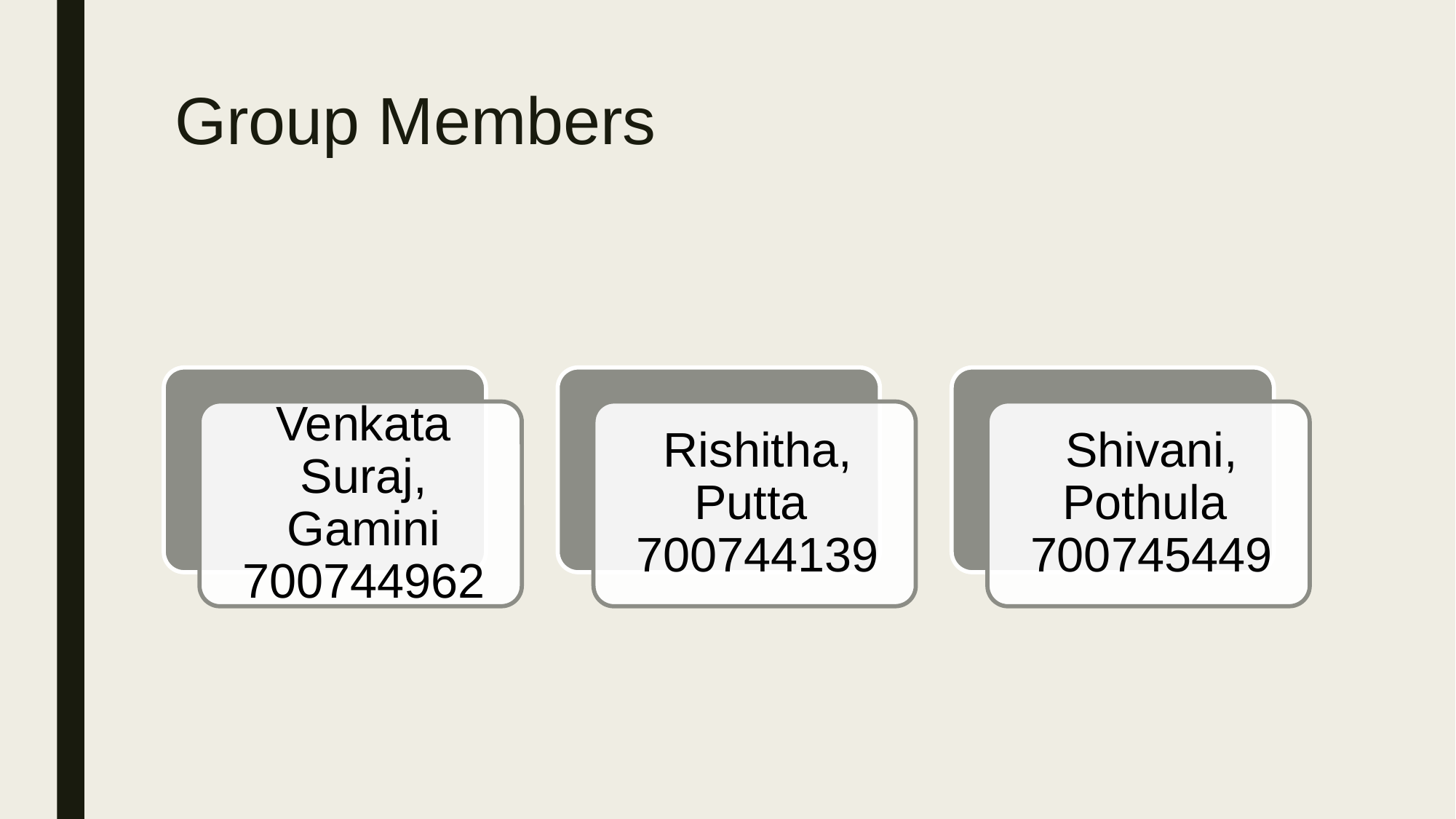

# Group Members
Venkata Suraj, Gamini 700744962
Rishitha, Putta  700744139
Shivani, Pothula  700745449